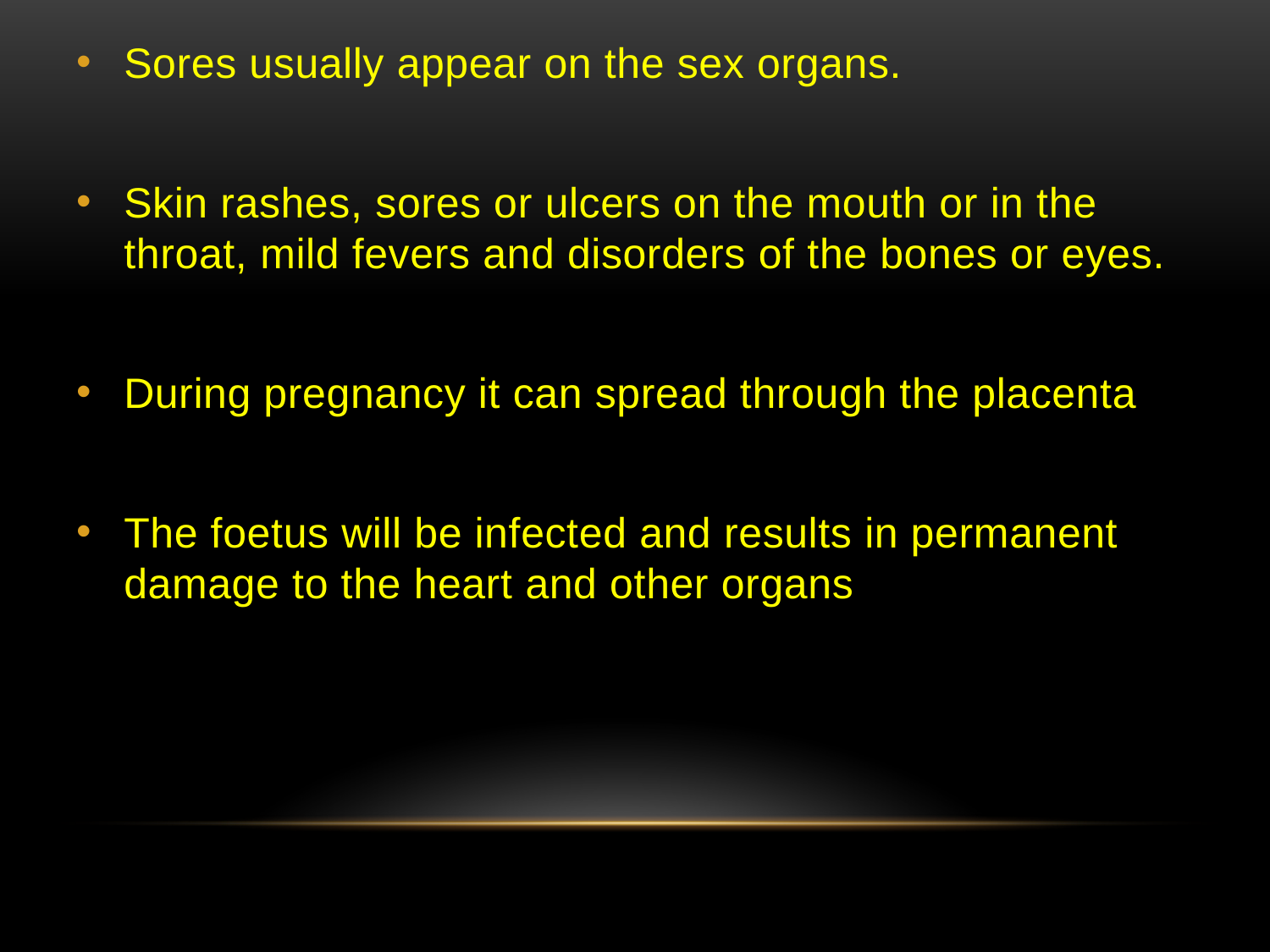

Sores usually appear on the sex organs.

Skin rashes, sores or ulcers on the mouth or in the throat, mild fevers and disorders of the bones or eyes.

During pregnancy it can spread through the placenta

The foetus will be infected and results in permanent damage to the heart and other organs